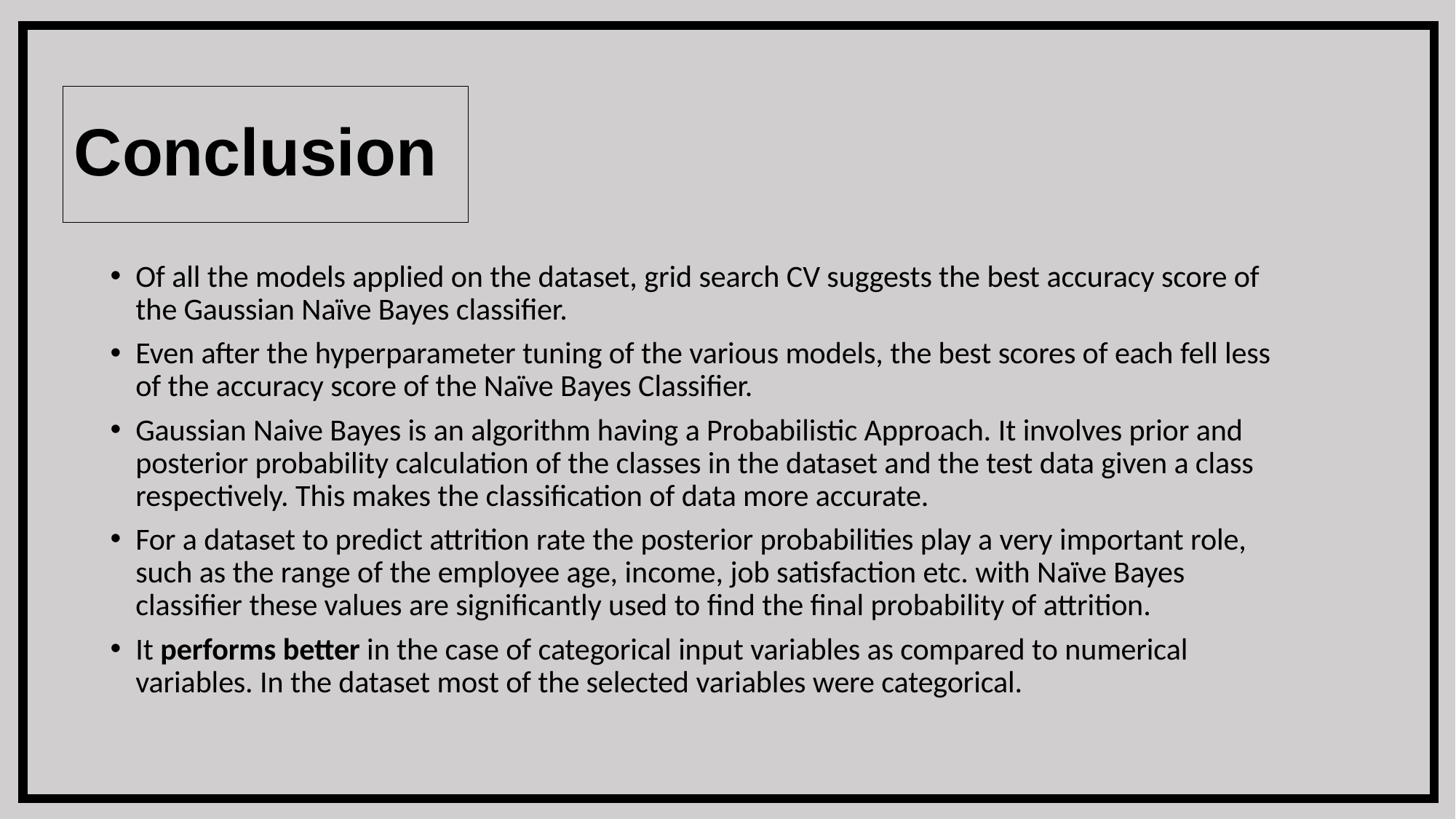

# Conclusion
Of all the models applied on the dataset, grid search CV suggests the best accuracy score of the Gaussian Naïve Bayes classifier.
Even after the hyperparameter tuning of the various models, the best scores of each fell less of the accuracy score of the Naïve Bayes Classifier.
Gaussian Naive Bayes is an algorithm having a Probabilistic Approach. It involves prior and posterior probability calculation of the classes in the dataset and the test data given a class respectively. This makes the classification of data more accurate.
For a dataset to predict attrition rate the posterior probabilities play a very important role, such as the range of the employee age, income, job satisfaction etc. with Naïve Bayes classifier these values are significantly used to find the final probability of attrition.
It performs better in the case of categorical input variables as compared to numerical variables. In the dataset most of the selected variables were categorical.